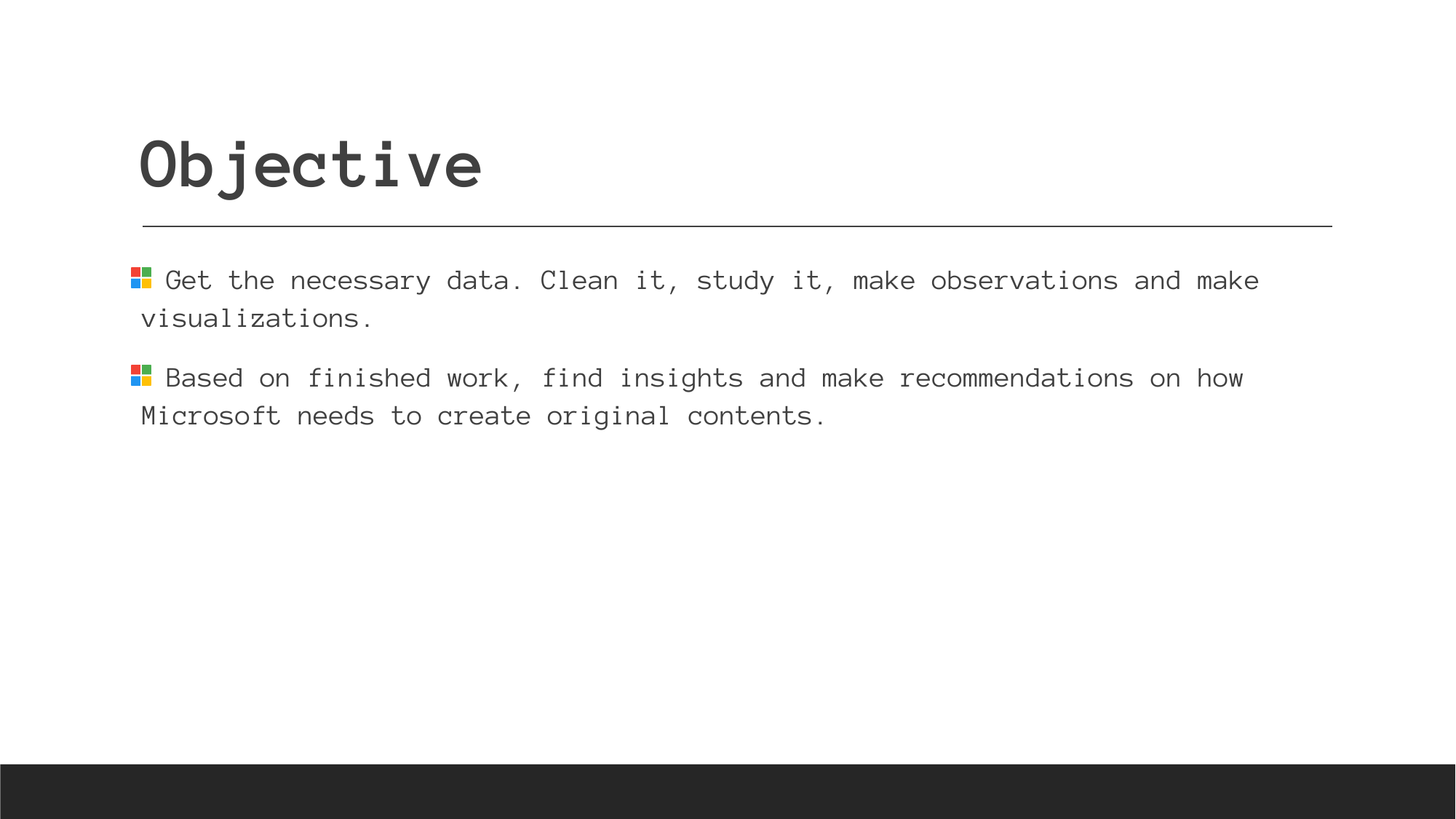

# Objective
 Get the necessary data. Clean it, study it, make observations and make visualizations.
 Based on finished work, find insights and make recommendations on how Microsoft needs to create original contents.